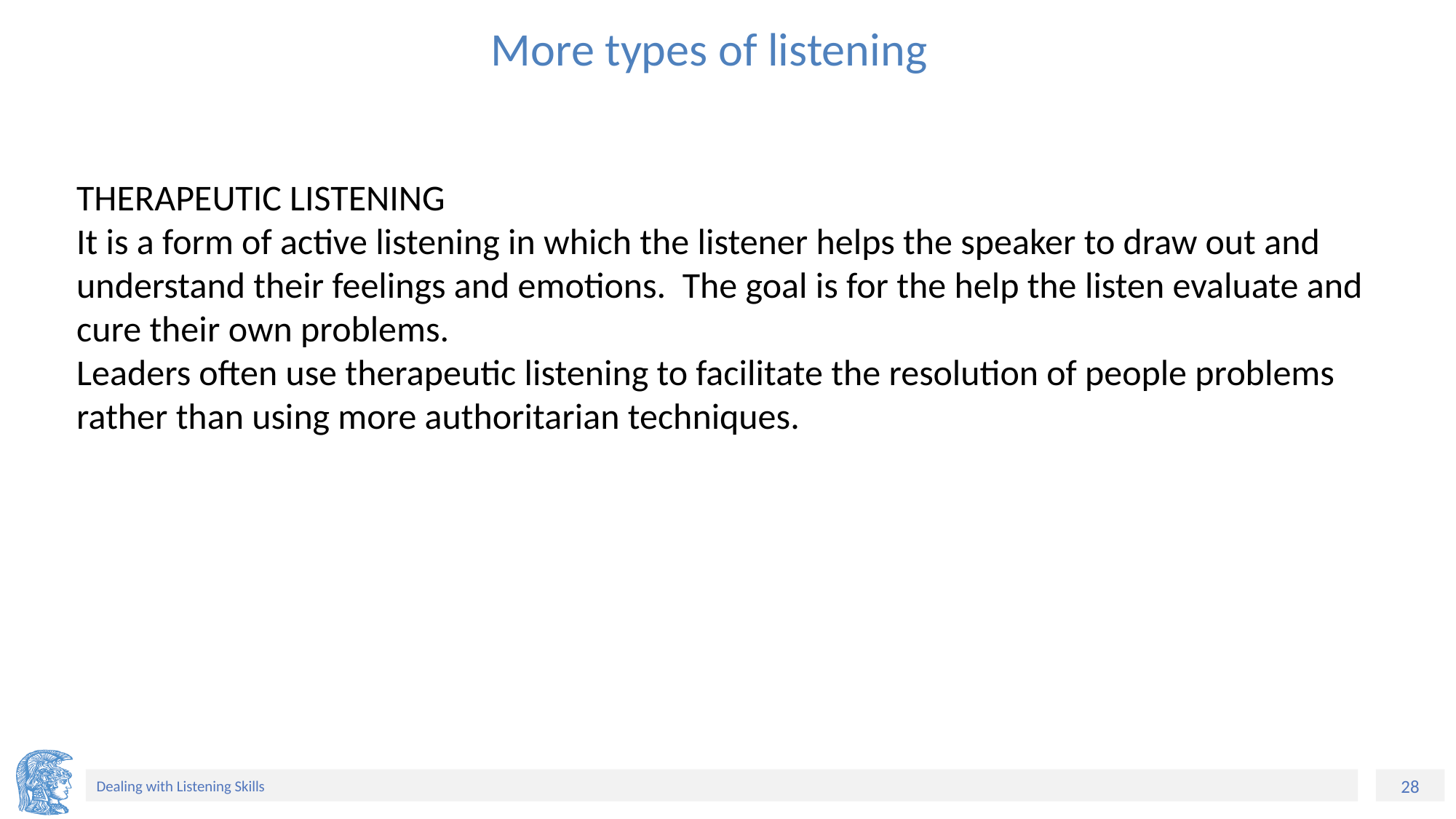

# More types of listening
THERAPEUTIC LISTENING
It is a form of active listening in which the listener helps the speaker to draw out and understand their feelings and emotions.  The goal is for the help the listen evaluate and cure their own problems.
Leaders often use therapeutic listening to facilitate the resolution of people problems rather than using more authoritarian techniques.